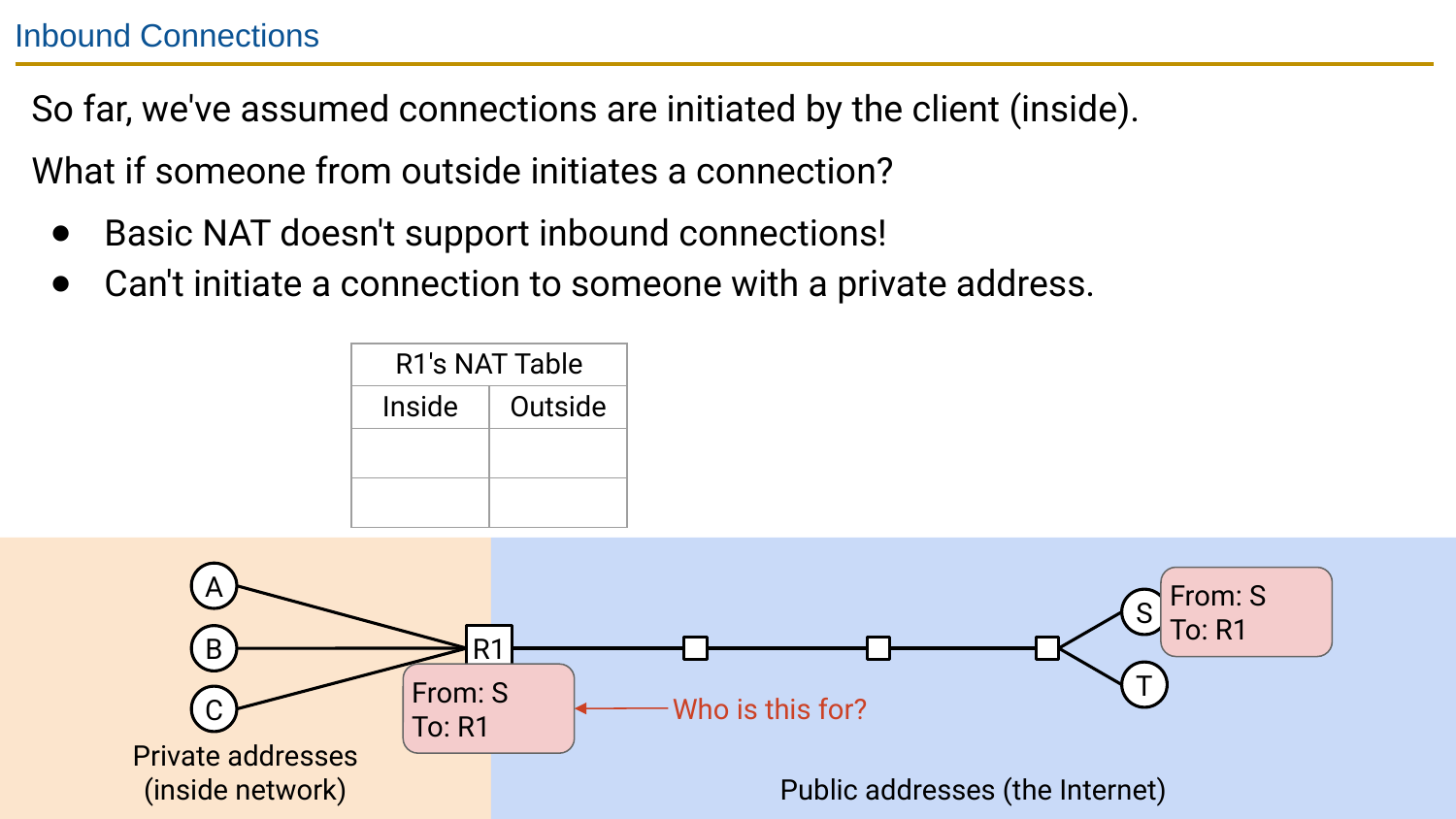

# Inbound Connections
So far, we've assumed connections are initiated by the client (inside).
What if someone from outside initiates a connection?
Basic NAT doesn't support inbound connections!
Can't initiate a connection to someone with a private address.
| R1's NAT Table |  |
| --- | --- |
| Inside | Outside |
|  |  |
|  |  |
Private addresses
(inside network)
Public addresses (the Internet)
A
From: S
To: R1
S
B
R1

T
From: S
To: R1
C
Who is this for?